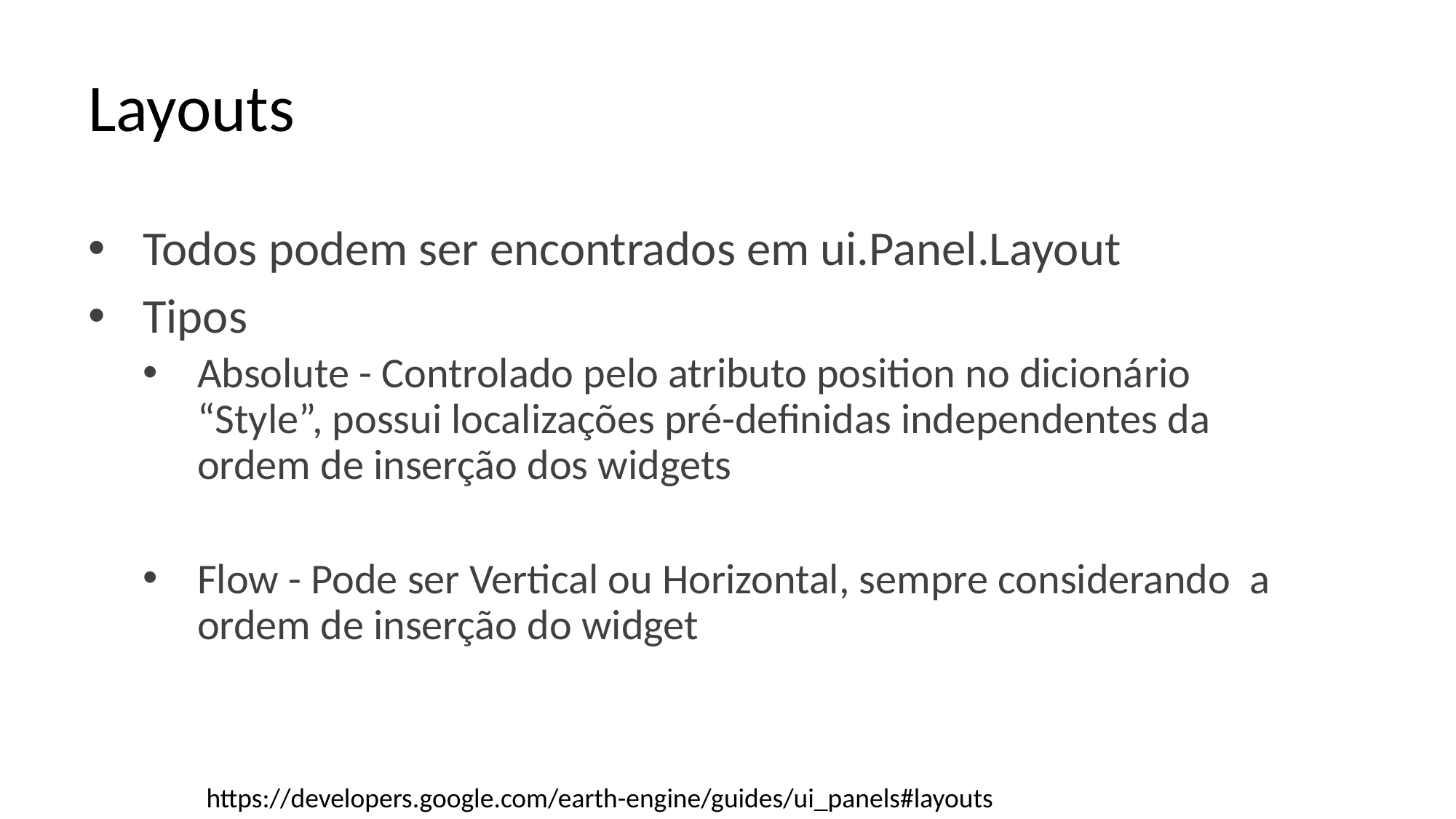

# Layouts
Todos podem ser encontrados em ui.Panel.Layout
Tipos
Absolute - Controlado pelo atributo position no dicionário “Style”, possui localizações pré-definidas independentes da ordem de inserção dos widgets

Flow - Pode ser Vertical ou Horizontal, sempre considerando  a ordem de inserção do widget
https://developers.google.com/earth-engine/guides/ui_panels#layouts